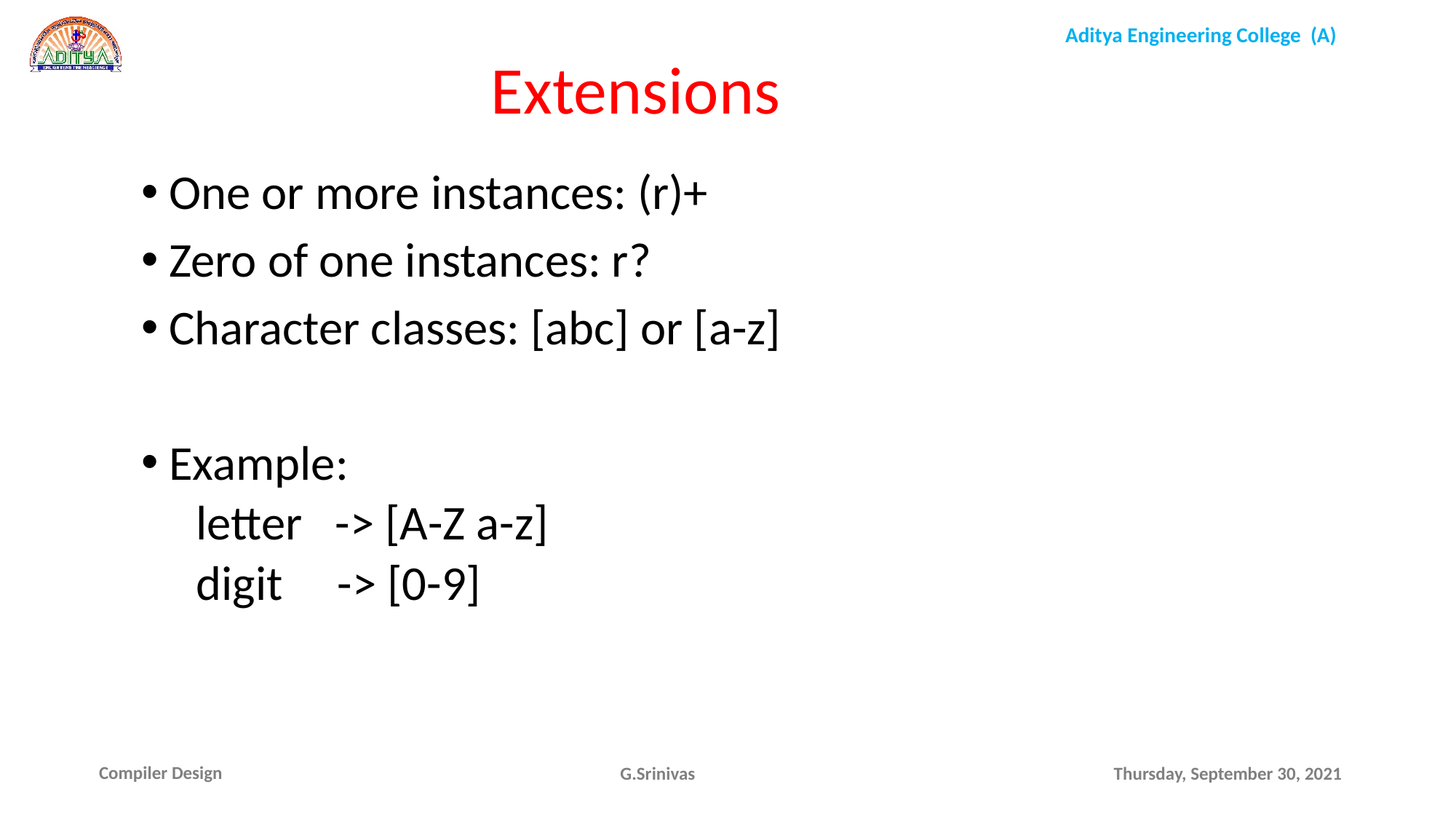

Extensions
One or more instances: (r)+
Zero of one instances: r?
Character classes: [abc] or [a-z]

Example:
letter   -> [A-Z a-z]
digit     -> [0-9]
G.Srinivas
Thursday, September 30, 2021